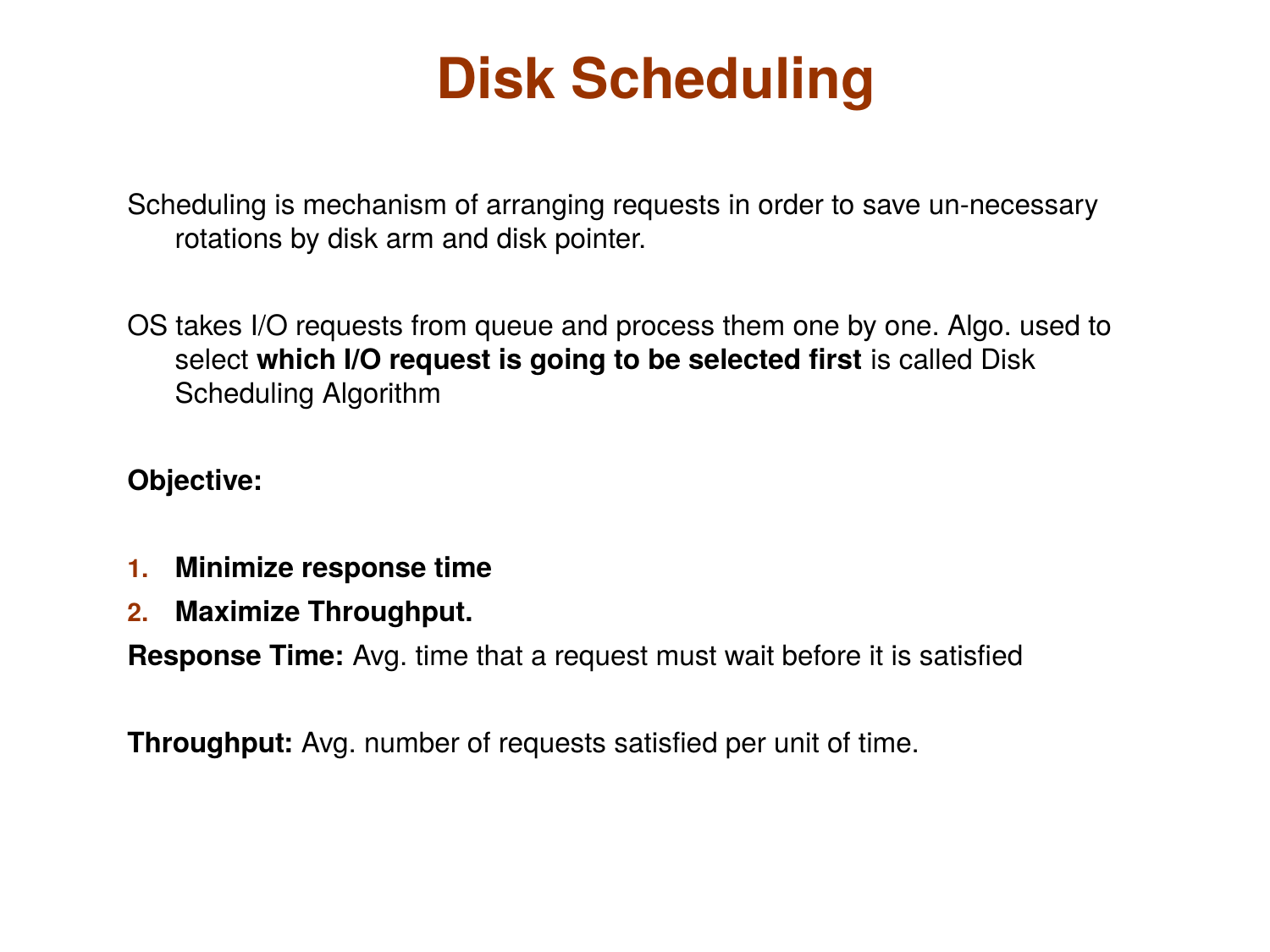

# Disk Scheduling
Scheduling is mechanism of arranging requests in order to save un-necessary rotations by disk arm and disk pointer.

OS takes I/O requests from queue and process them one by one. Algo. used to select which I/O request is going to be selected first is called Disk Scheduling Algorithm

Objective:

Minimize response time
Maximize Throughput.
Response Time: Avg. time that a request must wait before it is satisfied

Throughput: Avg. number of requests satisfied per unit of time.